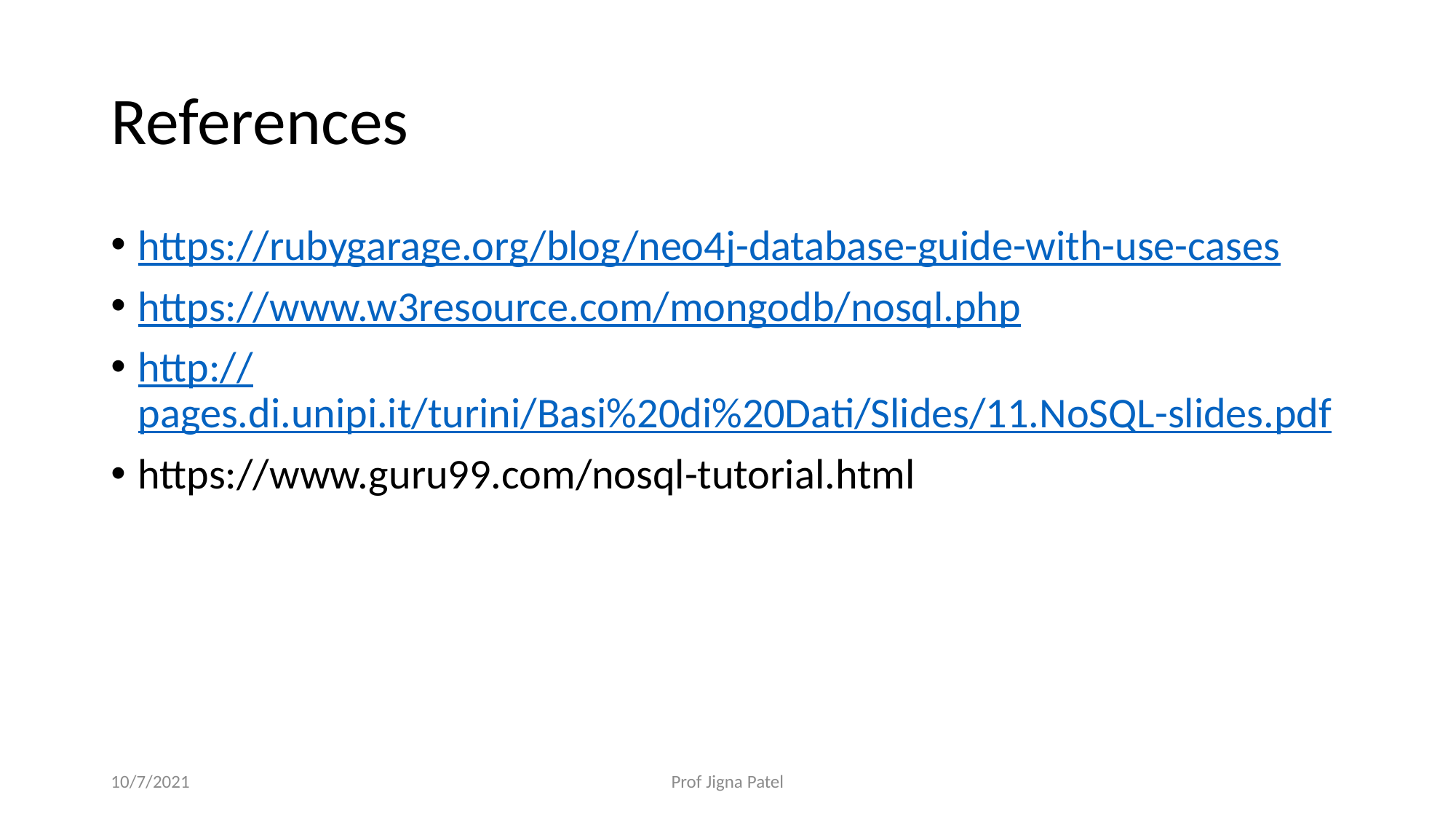

# References
https://rubygarage.org/blog/neo4j-database-guide-with-use-cases
https://www.w3resource.com/mongodb/nosql.php
http://pages.di.unipi.it/turini/Basi%20di%20Dati/Slides/11.NoSQL-slides.pdf
https://www.guru99.com/nosql-tutorial.html
10/7/2021
Prof Jigna Patel